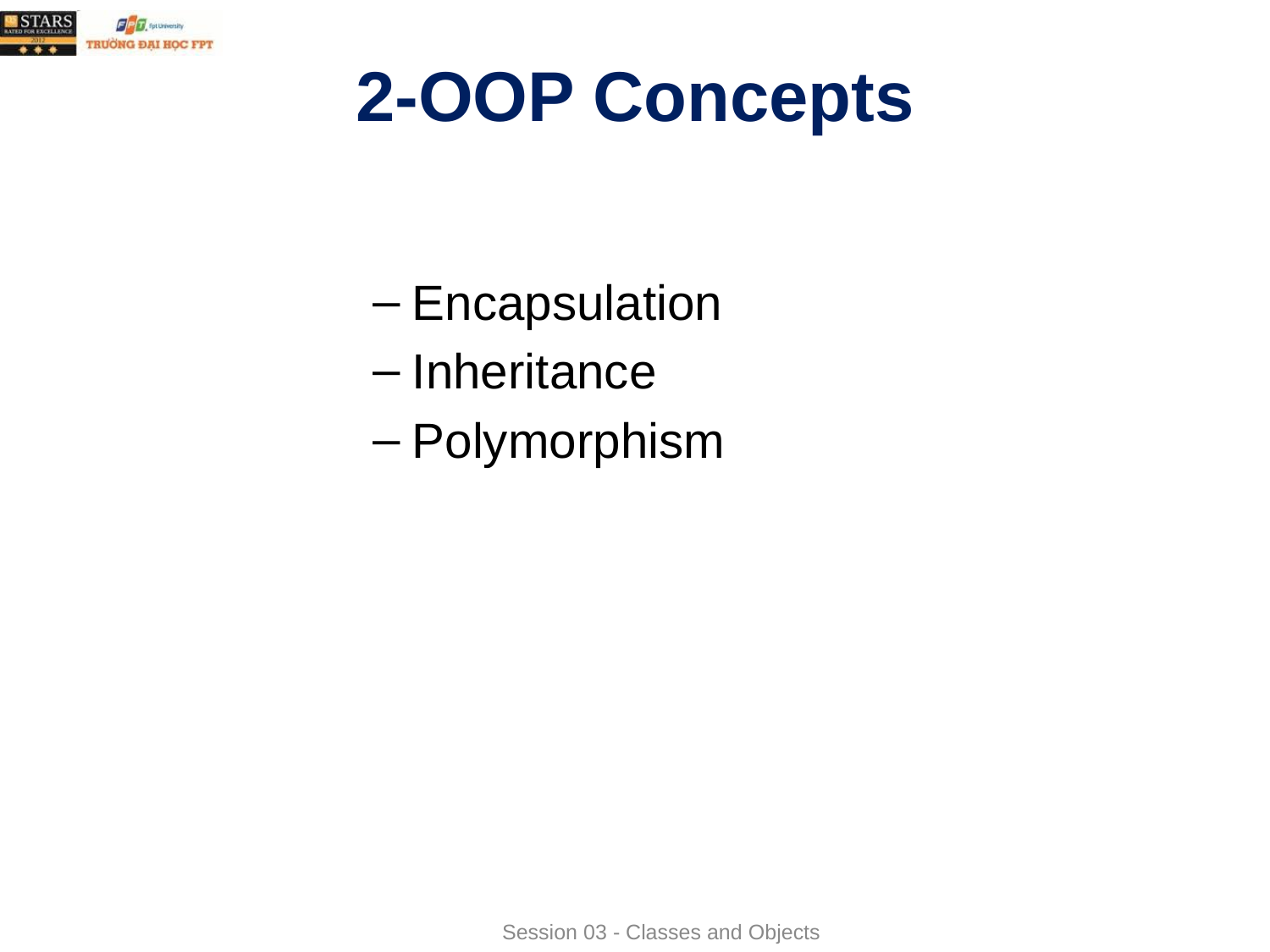

# 2-OOP Concepts
Encapsulation
Inheritance
Polymorphism
Session 03 - Classes and Objects